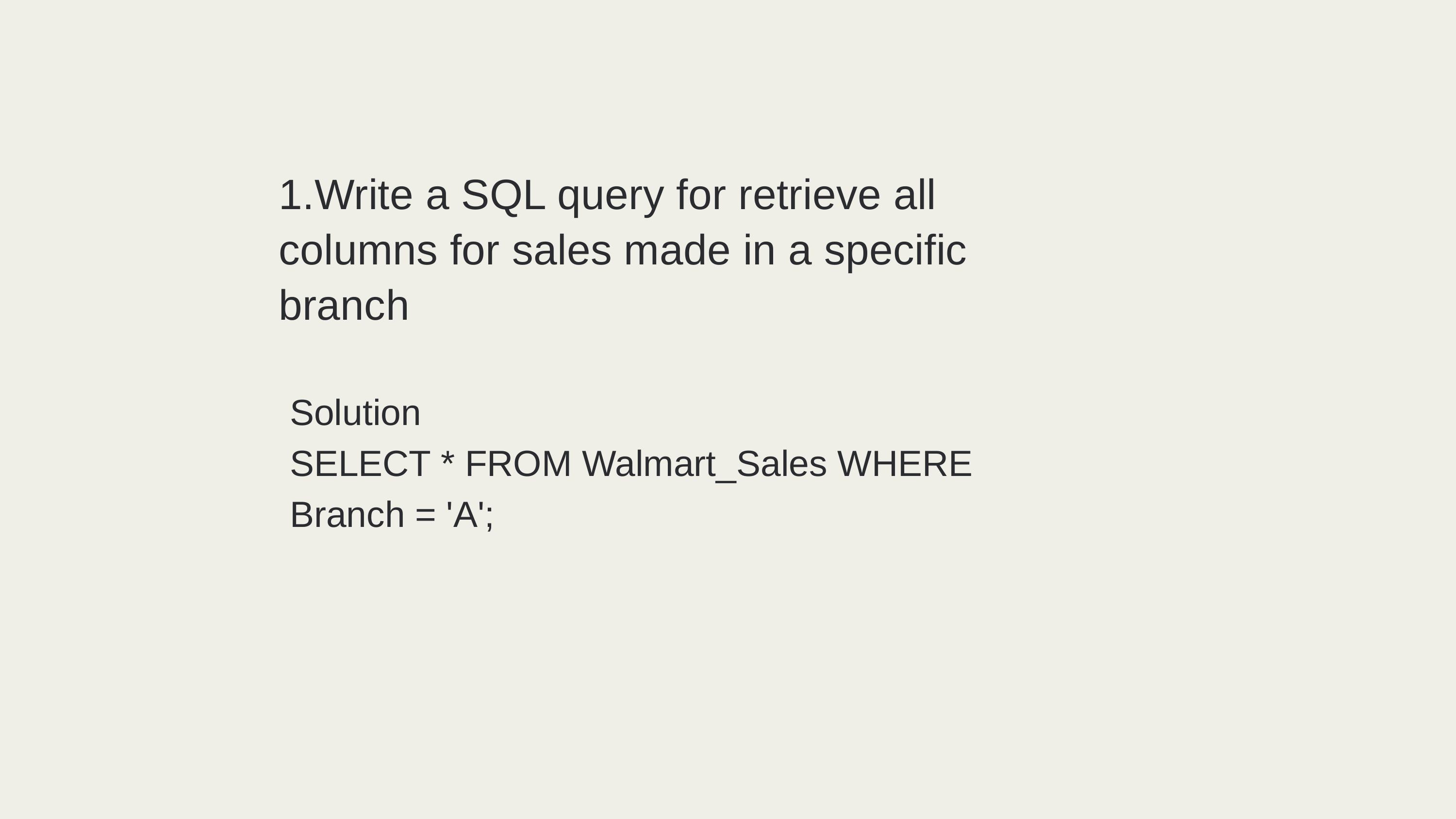

1.Write a SQL query for retrieve all columns for sales made in a specific branch

Solution
SELECT * FROM Walmart_Sales WHERE Branch = 'A';